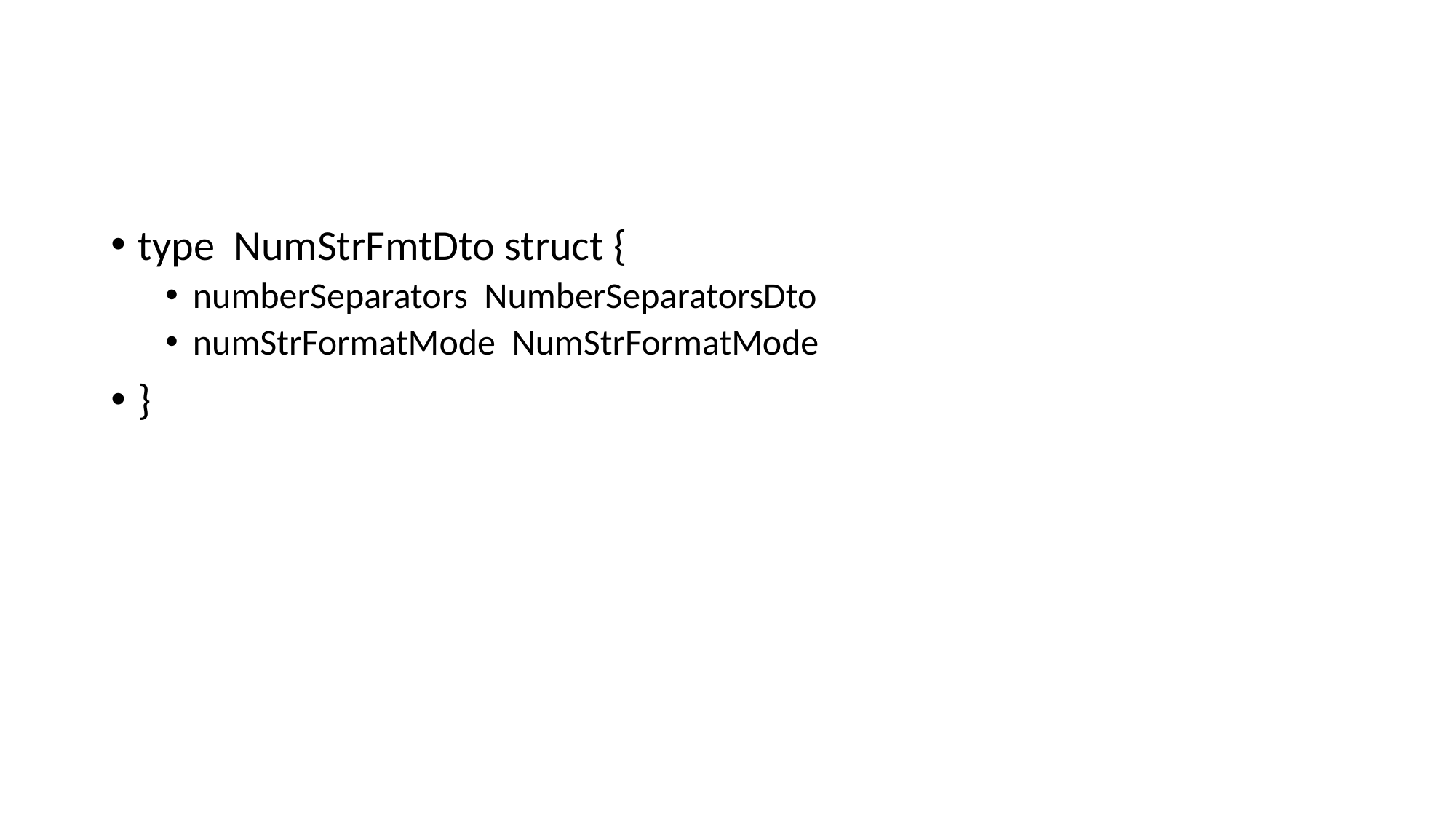

#
type  NumStrFmtDto struct {
numberSeparators  NumberSeparatorsDto
numStrFormatMode  NumStrFormatMode
}